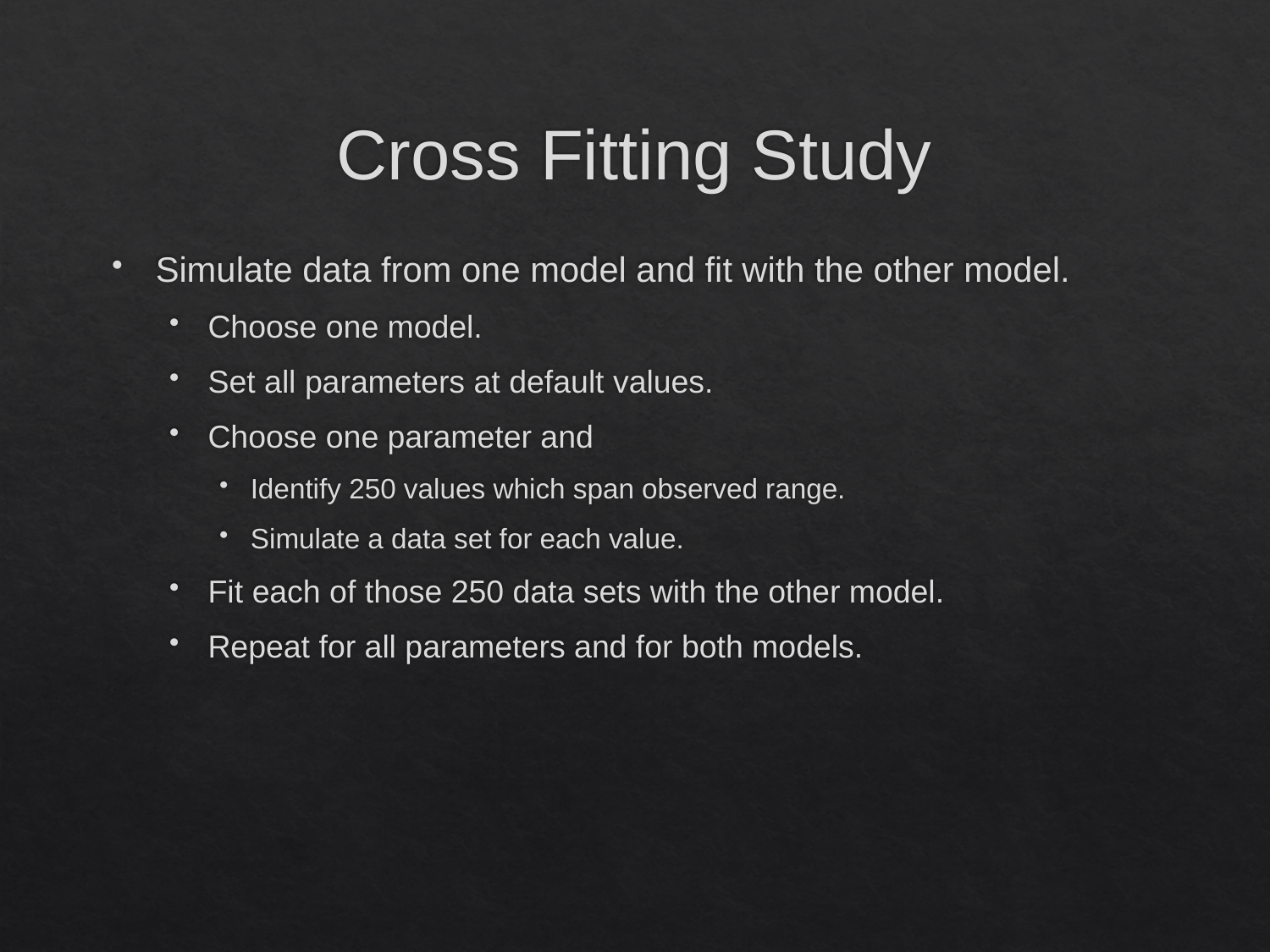

# Cross Fitting Study
Simulate data from one model and fit with the other model.
Choose one model.
Set all parameters at default values.
Choose one parameter and
Identify 250 values which span observed range.
Simulate a data set for each value.
Fit each of those 250 data sets with the other model.
Repeat for all parameters and for both models.